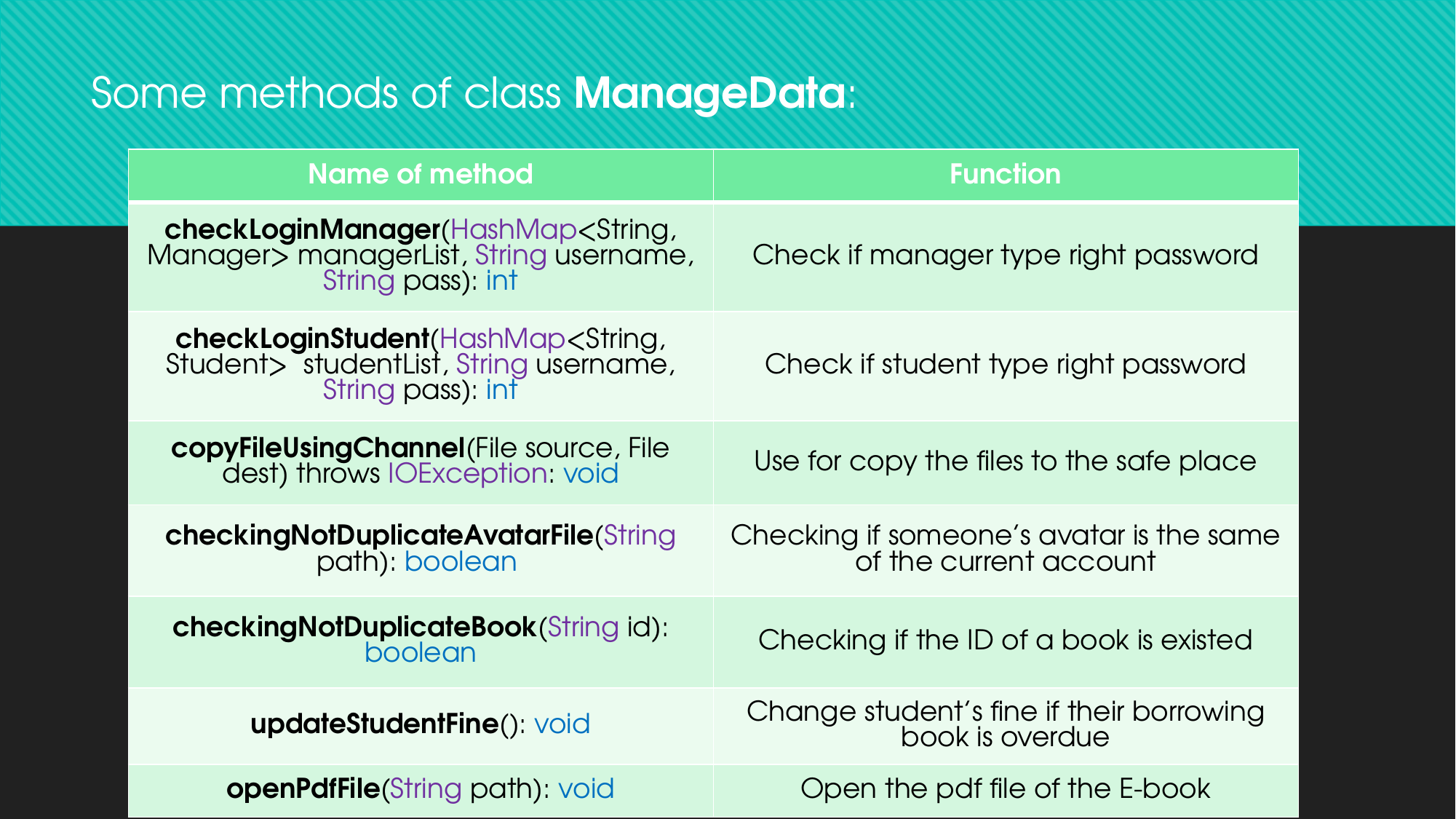

Some methods of class ManageData:
| Name of method | Function |
| --- | --- |
| checkLoginManager(HashMap<String, Manager> managerList, String username, String pass): int | Check if manager type right password |
| checkLoginStudent(HashMap<String, Student> studentList, String username, String pass): int | Check if student type right password |
| copyFileUsingChannel(File source, File dest) throws IOException: void | Use for copy the files to the safe place |
| checkingNotDuplicateAvatarFile(String path): boolean | Checking if someone’s avatar is the same of the current account |
| checkingNotDuplicateBook(String id): boolean | Checking if the ID of a book is existed |
| updateStudentFine(): void | Change student’s fine if their borrowing book is overdue |
| openPdfFile(String path): void | Open the pdf file of the E-book |